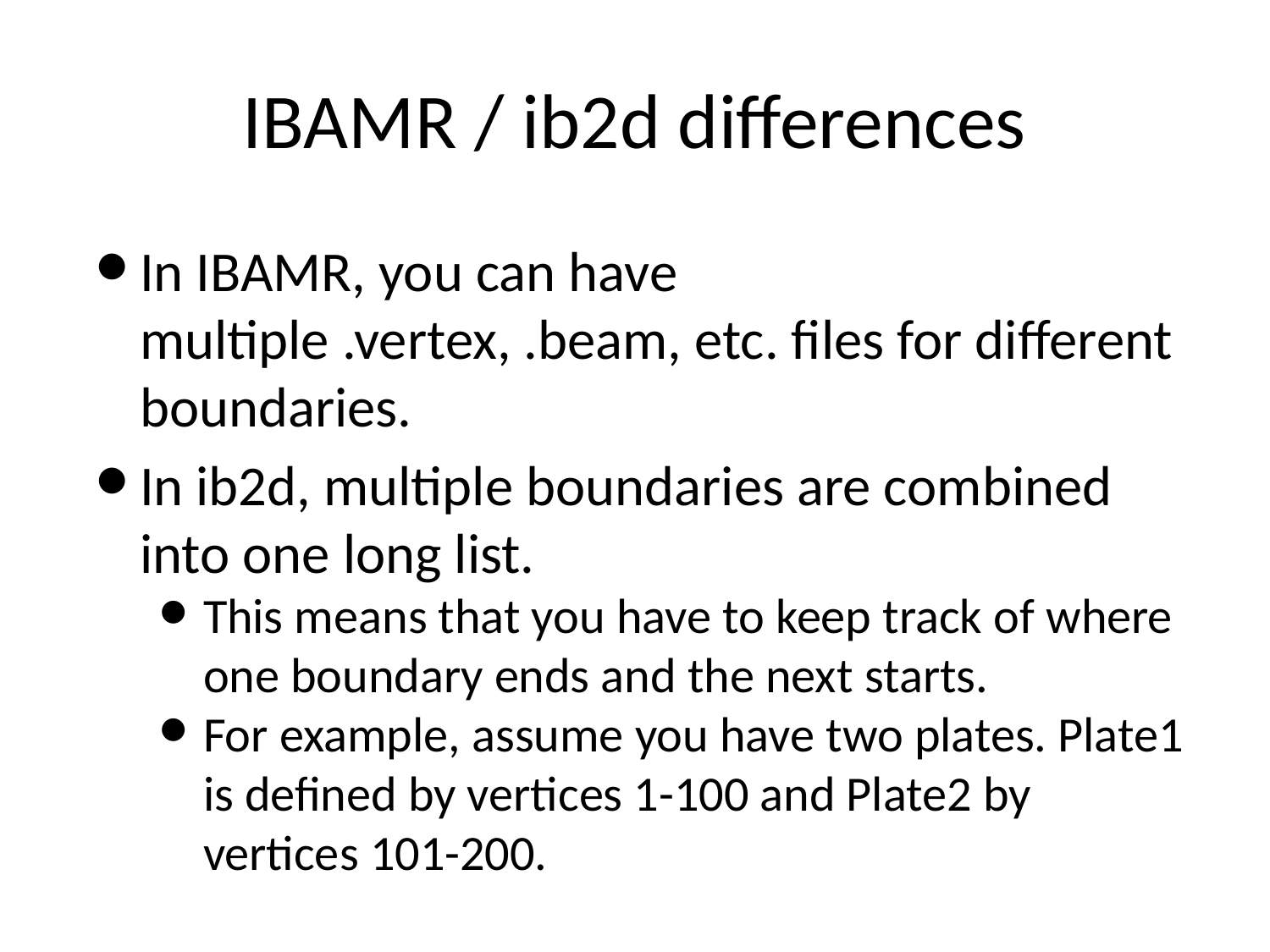

# IBAMR / ib2d differences
In IBAMR, you can have multiple .vertex, .beam, etc. files for different boundaries.
In ib2d, multiple boundaries are combined into one long list.
This means that you have to keep track of where one boundary ends and the next starts.
For example, assume you have two plates. Plate1 is defined by vertices 1-100 and Plate2 by vertices 101-200.